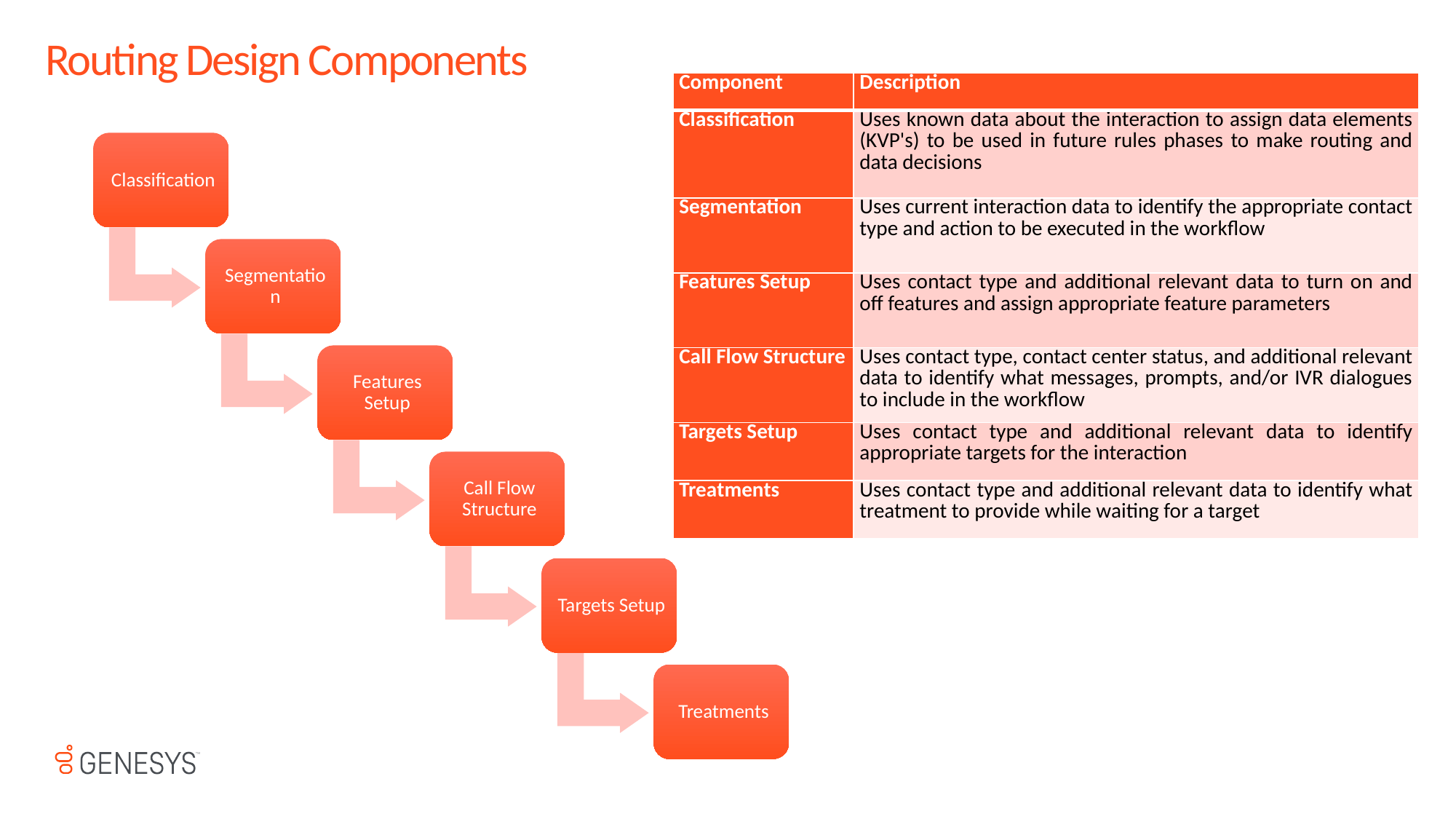

# Routing Design Components
| Component | Description |
| --- | --- |
| Classification | Uses known data about the interaction to assign data elements (KVP's) to be used in future rules phases to make routing and data decisions |
| Segmentation | Uses current interaction data to identify the appropriate contact type and action to be executed in the workflow |
| Features Setup | Uses contact type and additional relevant data to turn on and off features and assign appropriate feature parameters |
| Call Flow Structure | Uses contact type, contact center status, and additional relevant data to identify what messages, prompts, and/or IVR dialogues to include in the workflow |
| Targets Setup | Uses contact type and additional relevant data to identify appropriate targets for the interaction |
| Treatments | Uses contact type and additional relevant data to identify what treatment to provide while waiting for a target |
Classification
Segmentation
Features Setup
Call Flow Structure
Targets Setup
Treatments